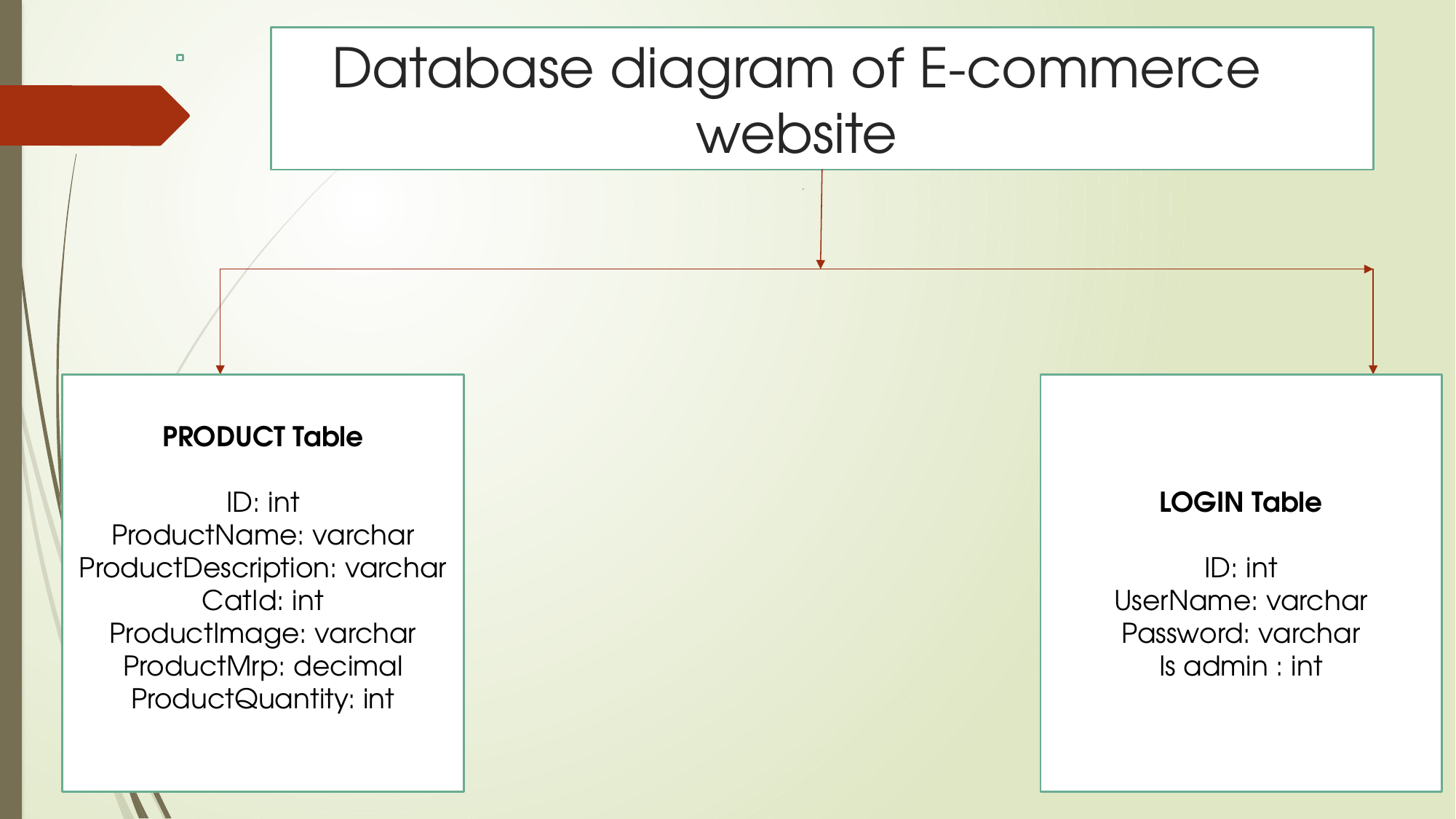

# Database diagram of E-commerce website

PRODUCT Table

ID: int
ProductName: varchar
ProductDescription: varchar
CatId: int
ProductImage: varchar
ProductMrp: decimal
ProductQuantity: int

LOGIN Table

ID: int
UserName: varchar
Password: varchar
Is admin : int